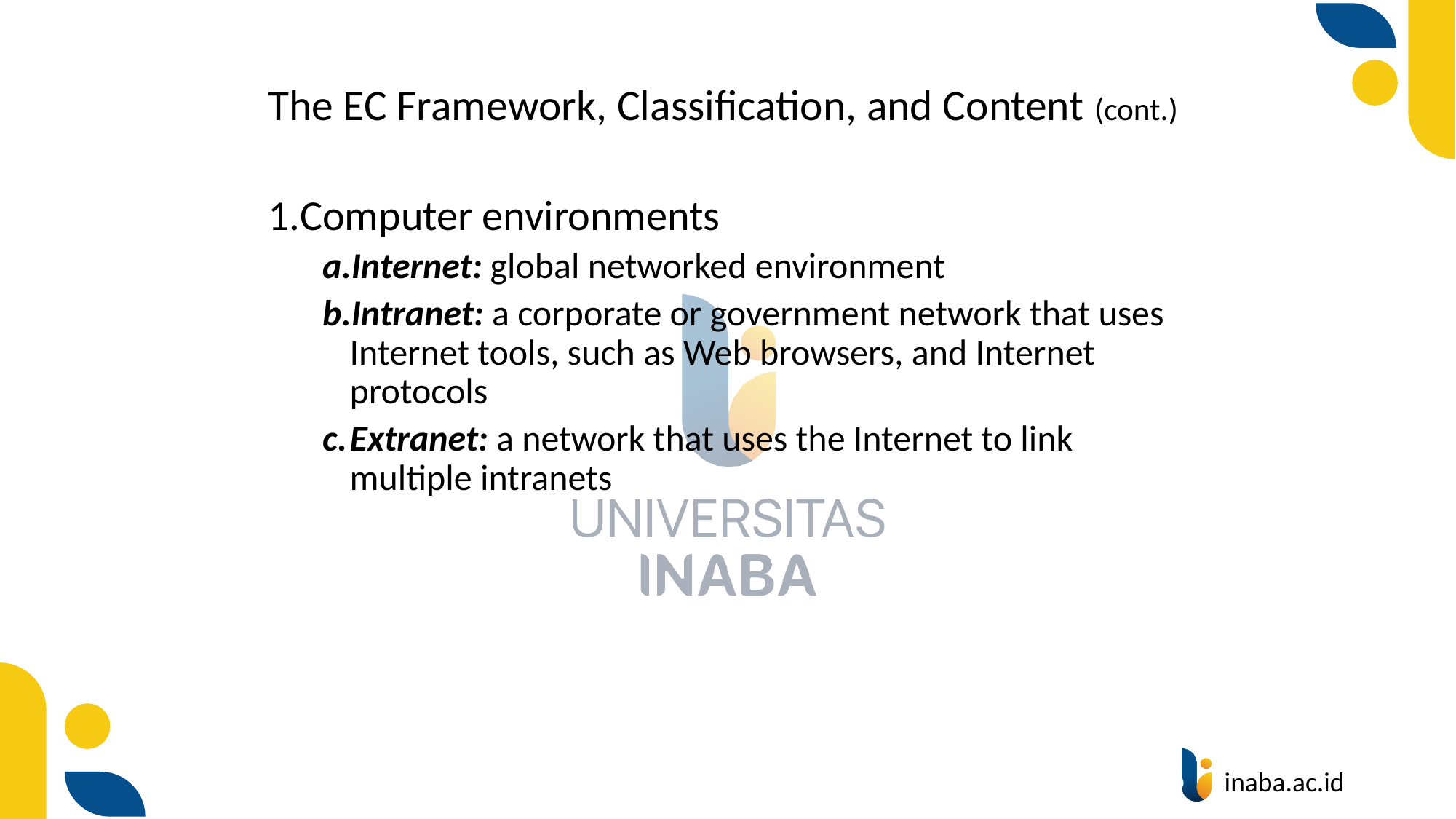

# The EC Framework, Classification, and Content (cont.)
Computer environments
Internet: global networked environment
Intranet: a corporate or government network that uses Internet tools, such as Web browsers, and Internet protocols
Extranet: a network that uses the Internet to link multiple intranets
5
© Prentice Hall 2020